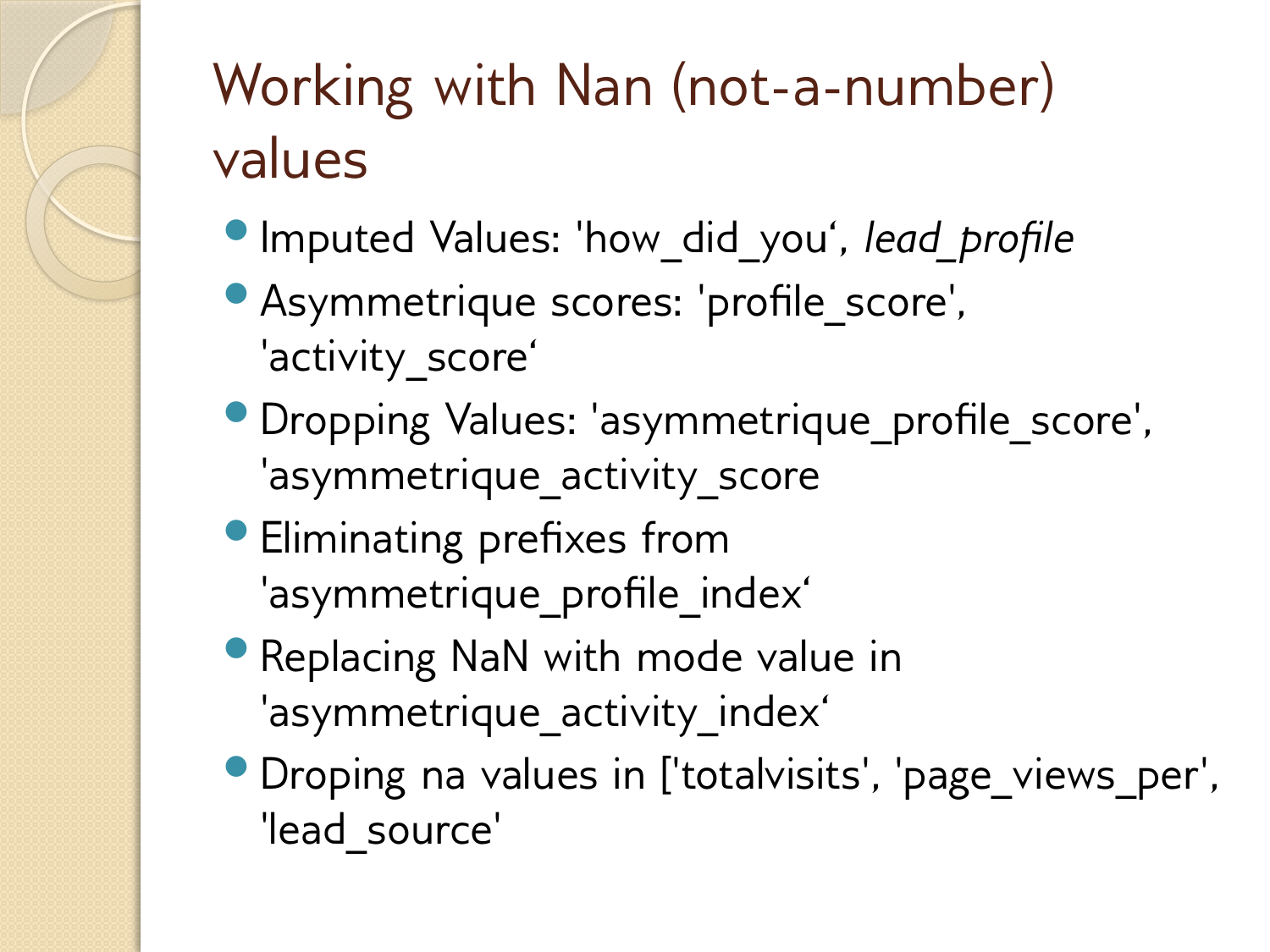

# Working with Nan (not-a-number) values
Imputed Values: 'how_did_you‘, lead_profile
Asymmetrique scores: 'profile_score', 'activity_score‘
Dropping Values: 'asymmetrique_profile_score', 'asymmetrique_activity_score
Eliminating prefixes from 'asymmetrique_profile_index‘
Replacing NaN with mode value in 'asymmetrique_activity_index‘
Droping na values in ['totalvisits', 'page_views_per', 'lead_source'